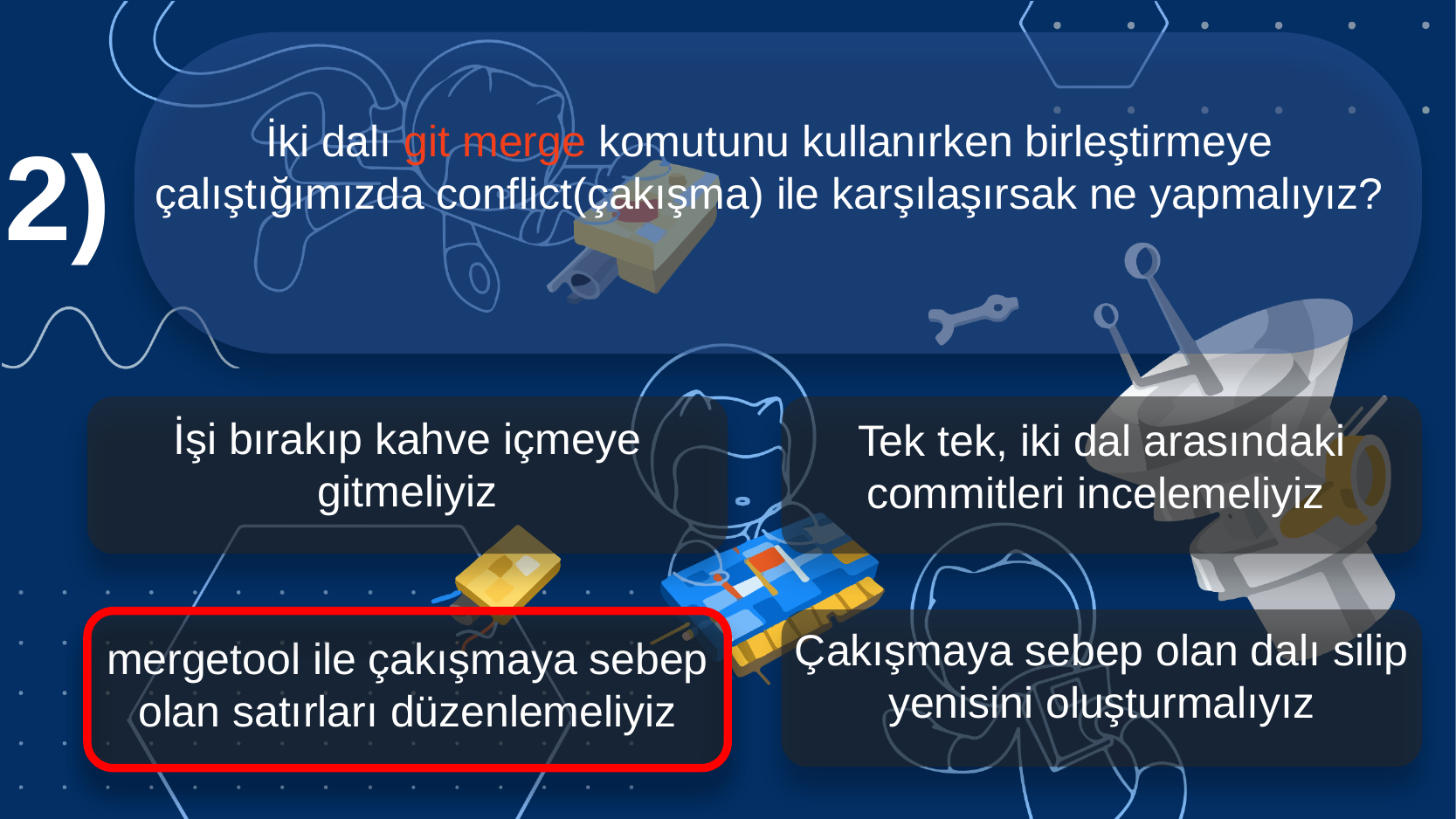

İki dalı git merge komutunu kullanırken birleştirmeye çalıştığımızda conflict(çakışma) ile karşılaşırsak ne yapmalıyız?
2)

İşi bırakıp kahve içmeye gitmeliyiz
Tek tek, iki dal arasındaki commitleri incelemeliyiz

Çakışmaya sebep olan dalı silip yenisini oluşturmalıyız
mergetool ile çakışmaya sebep olan satırları düzenlemeliyiz